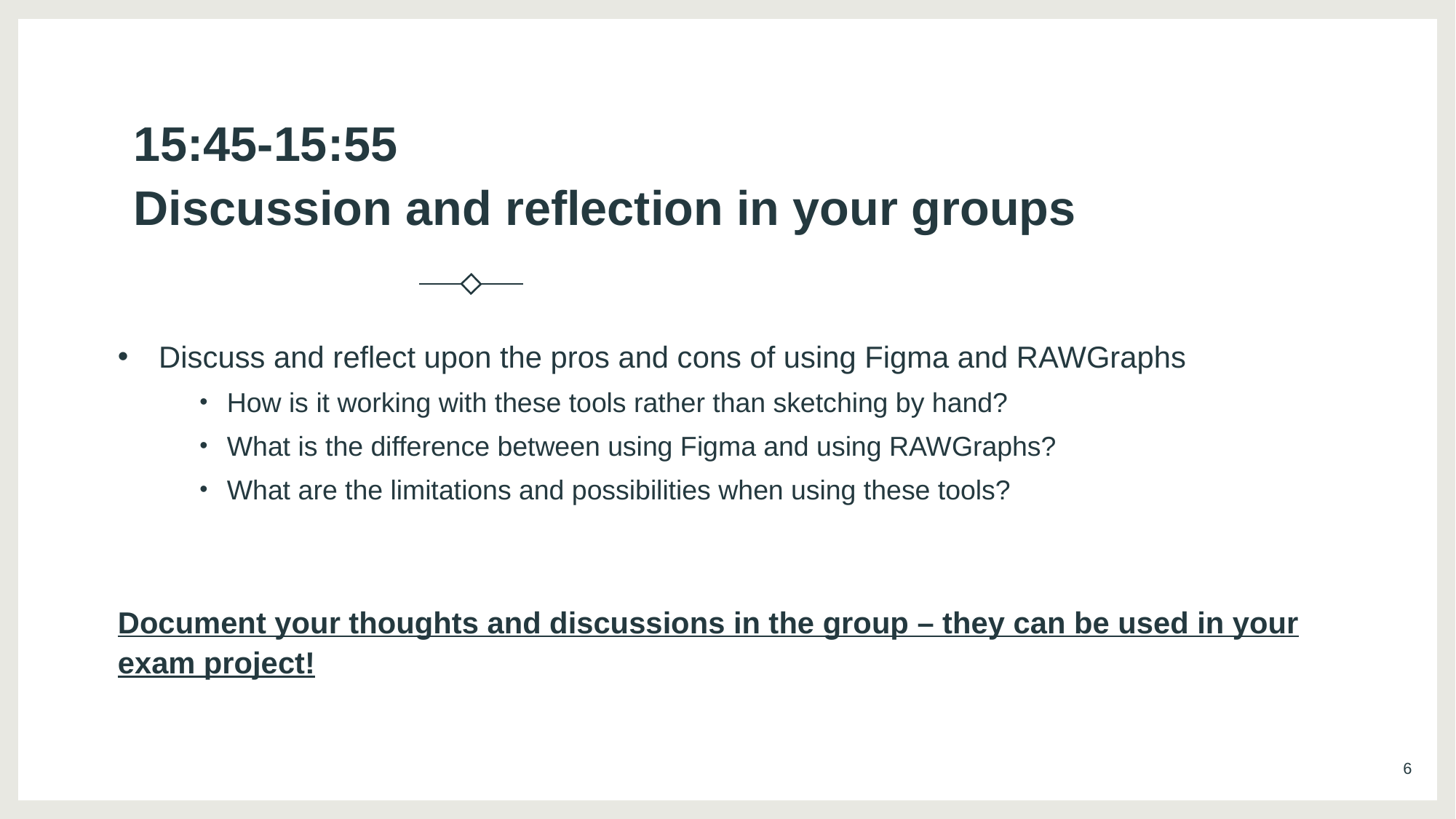

# 15:45-15:55 Discussion and reflection in your groups

Discuss and reflect upon the pros and cons of using Figma and RAWGraphs
How is it working with these tools rather than sketching by hand?
What is the difference between using Figma and using RAWGraphs?
What are the limitations and possibilities when using these tools?

Document your thoughts and discussions in the group – they can be used in your exam project!

6